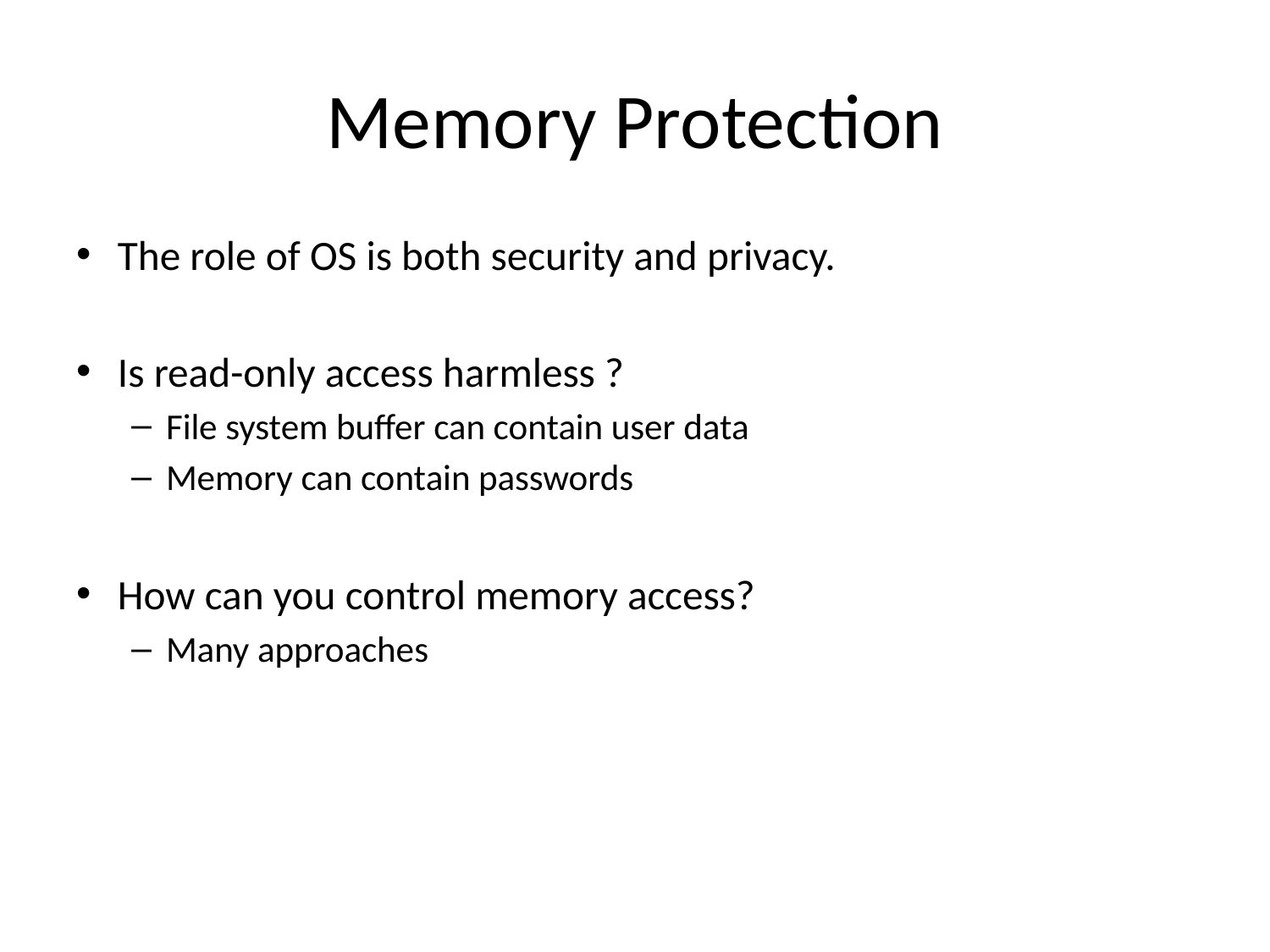

# Memory Protection
The role of OS is both security and privacy.

Is read-only access harmless ?
File system buffer can contain user data
Memory can contain passwords

How can you control memory access?
Many approaches